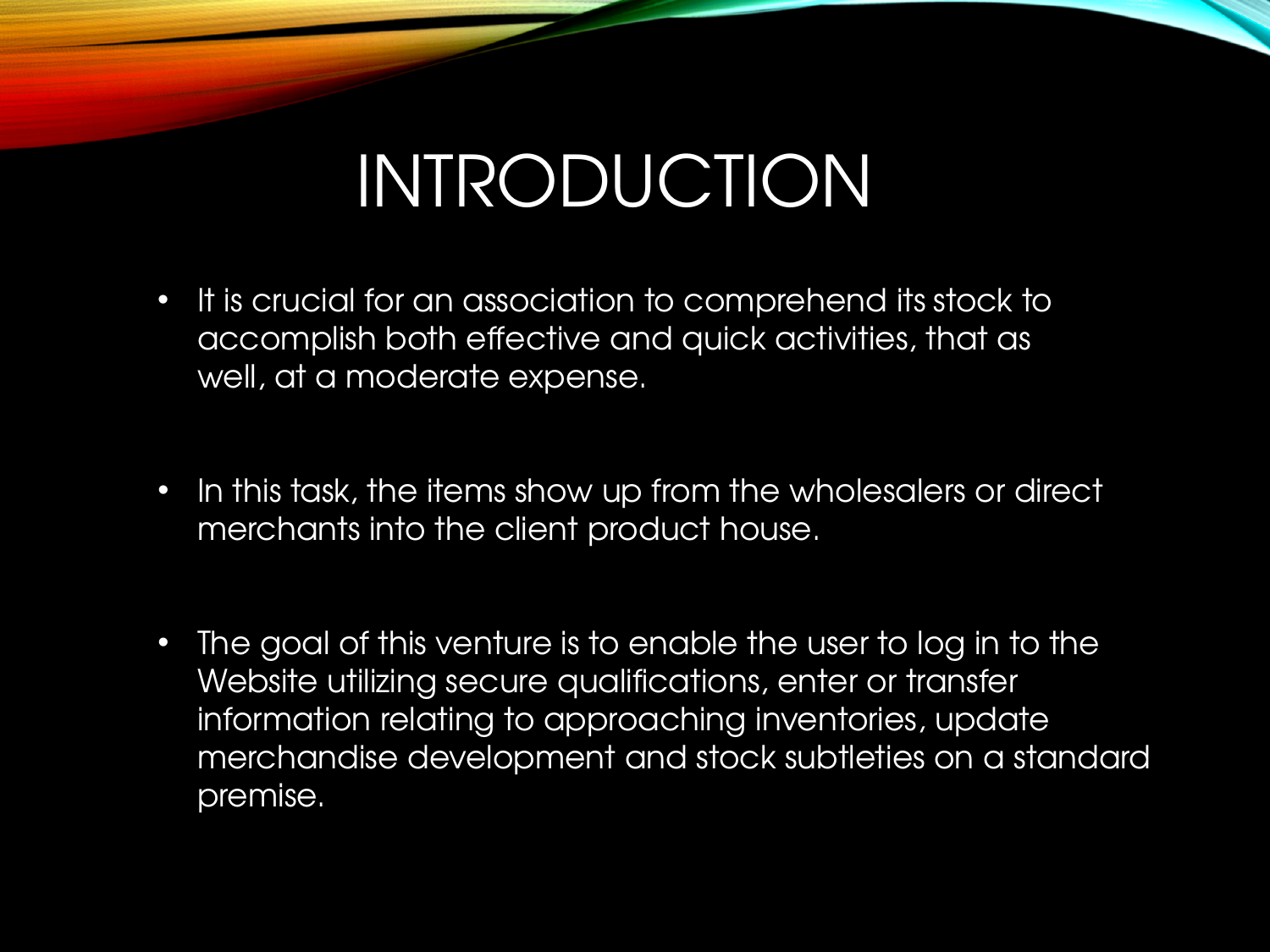

# Introduction
It is crucial for an association to comprehend its stock to accomplish both effective and quick activities, that as
well, at a moderate expense.
In this task, the items show up from the wholesalers or direct merchants into the client product house.
The goal of this venture is to enable the user to log in to the Website utilizing secure qualifications, enter or transfer information relating to approaching inventories, update merchandise development and stock subtleties on a standard premise.